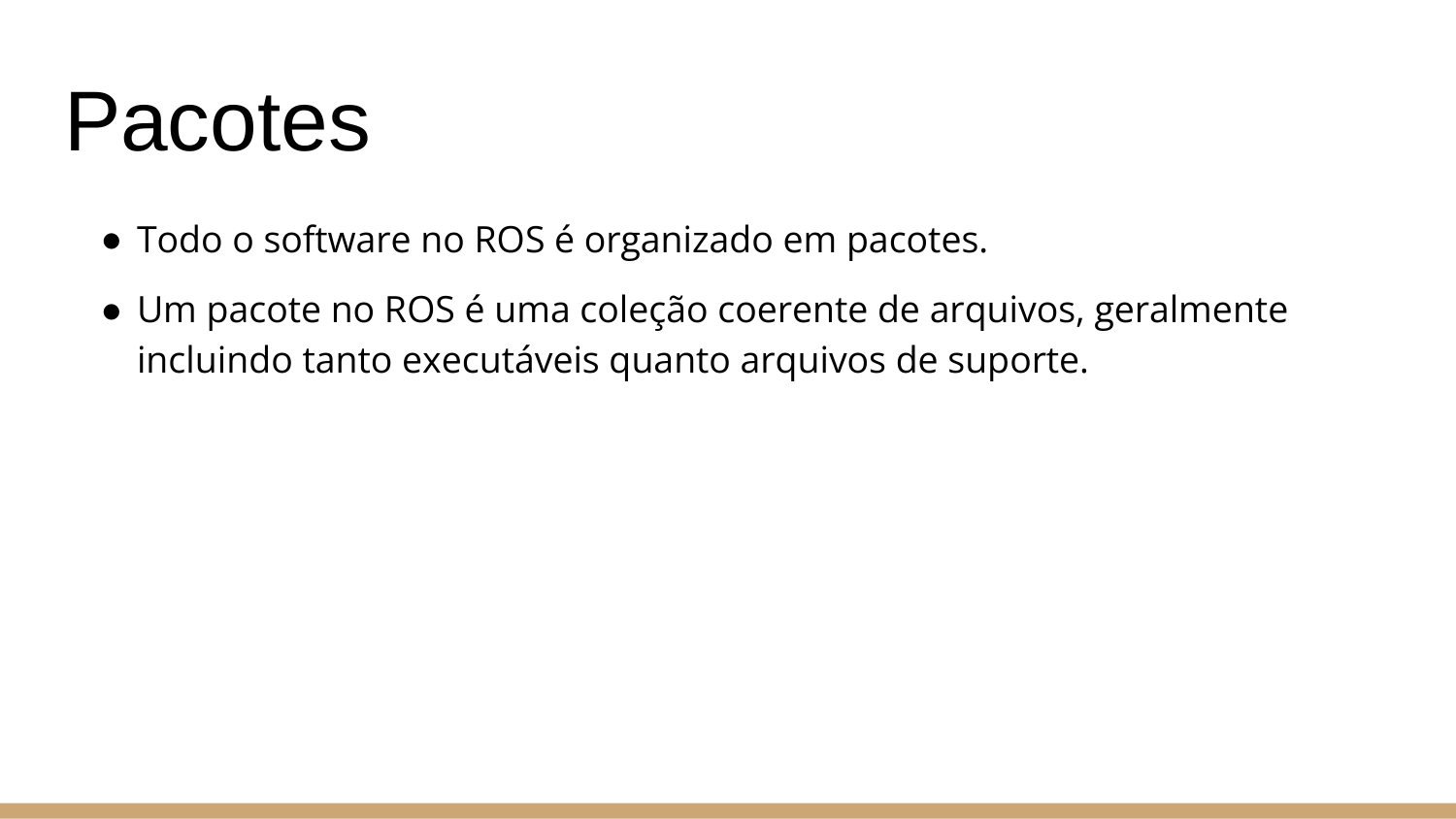

# Pacotes
Todo o software no ROS é organizado em pacotes.
Um pacote no ROS é uma coleção coerente de arquivos, geralmente incluindo tanto executáveis quanto arquivos de suporte.